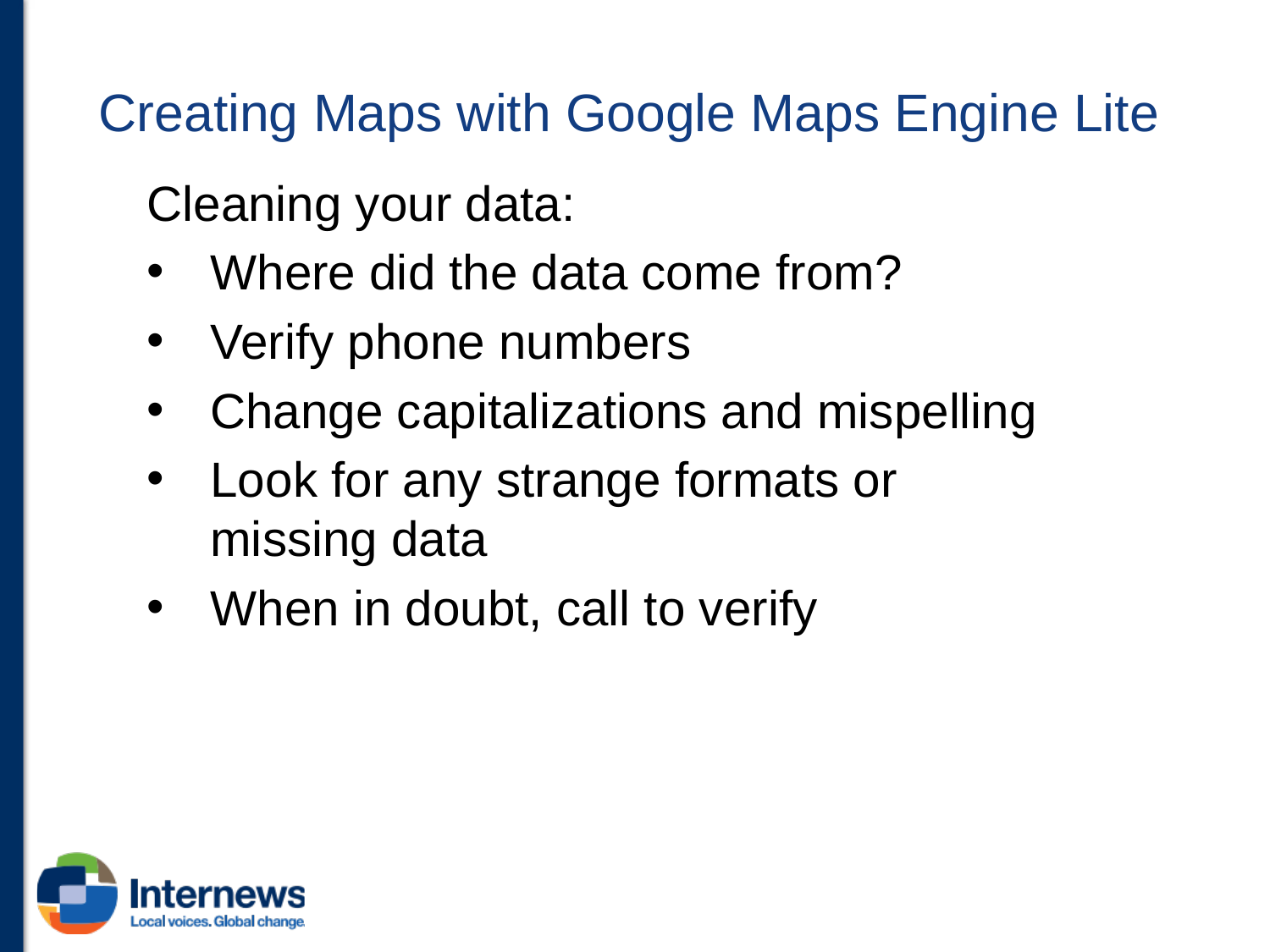

# Creating Maps with Google Maps Engine Lite
Cleaning your data:
Where did the data come from?
Verify phone numbers
Change capitalizations and mispelling
Look for any strange formats or missing data
When in doubt, call to verify